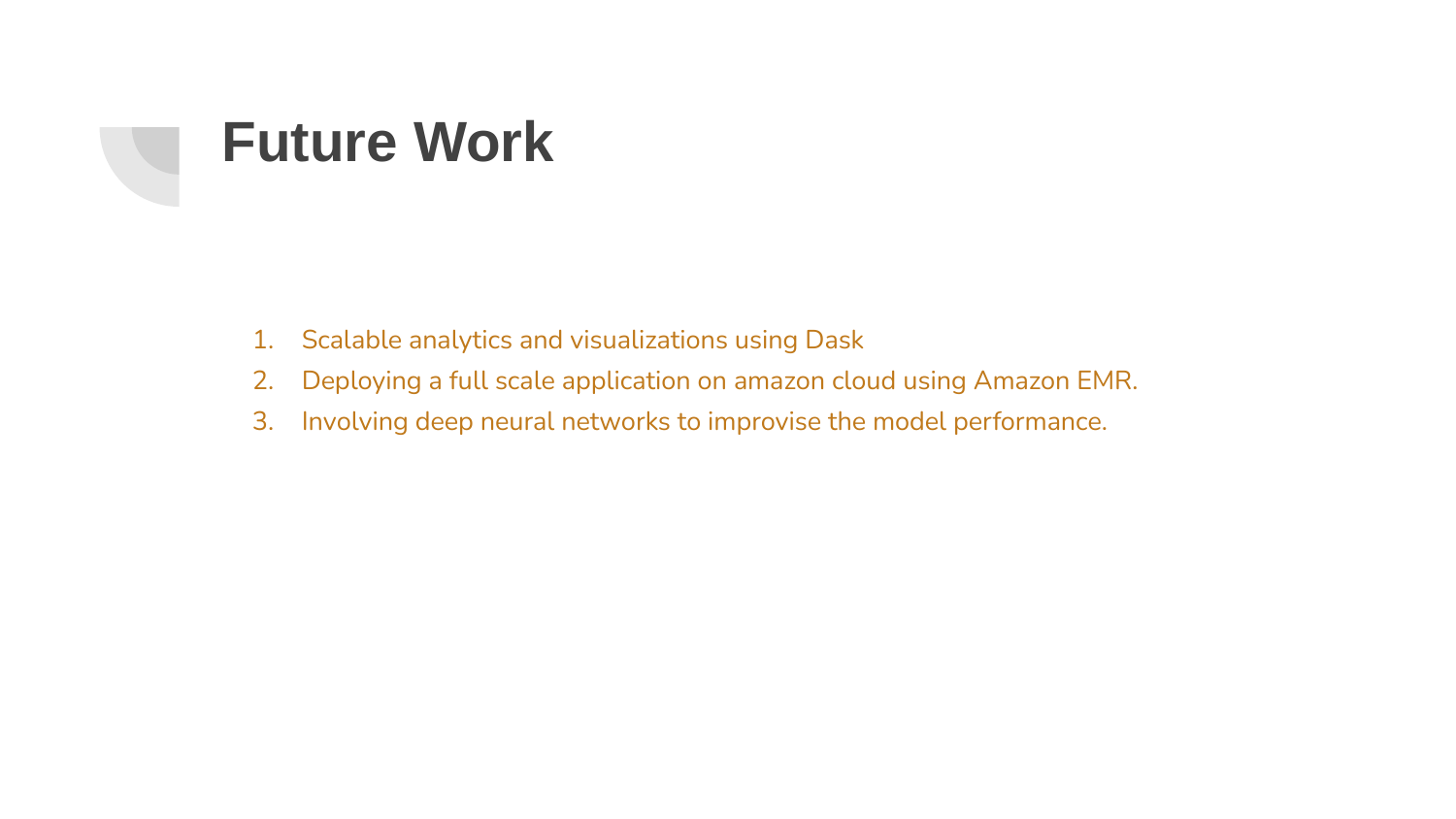

# Future Work
Scalable analytics and visualizations using Dask
Deploying a full scale application on amazon cloud using Amazon EMR.
Involving deep neural networks to improvise the model performance.